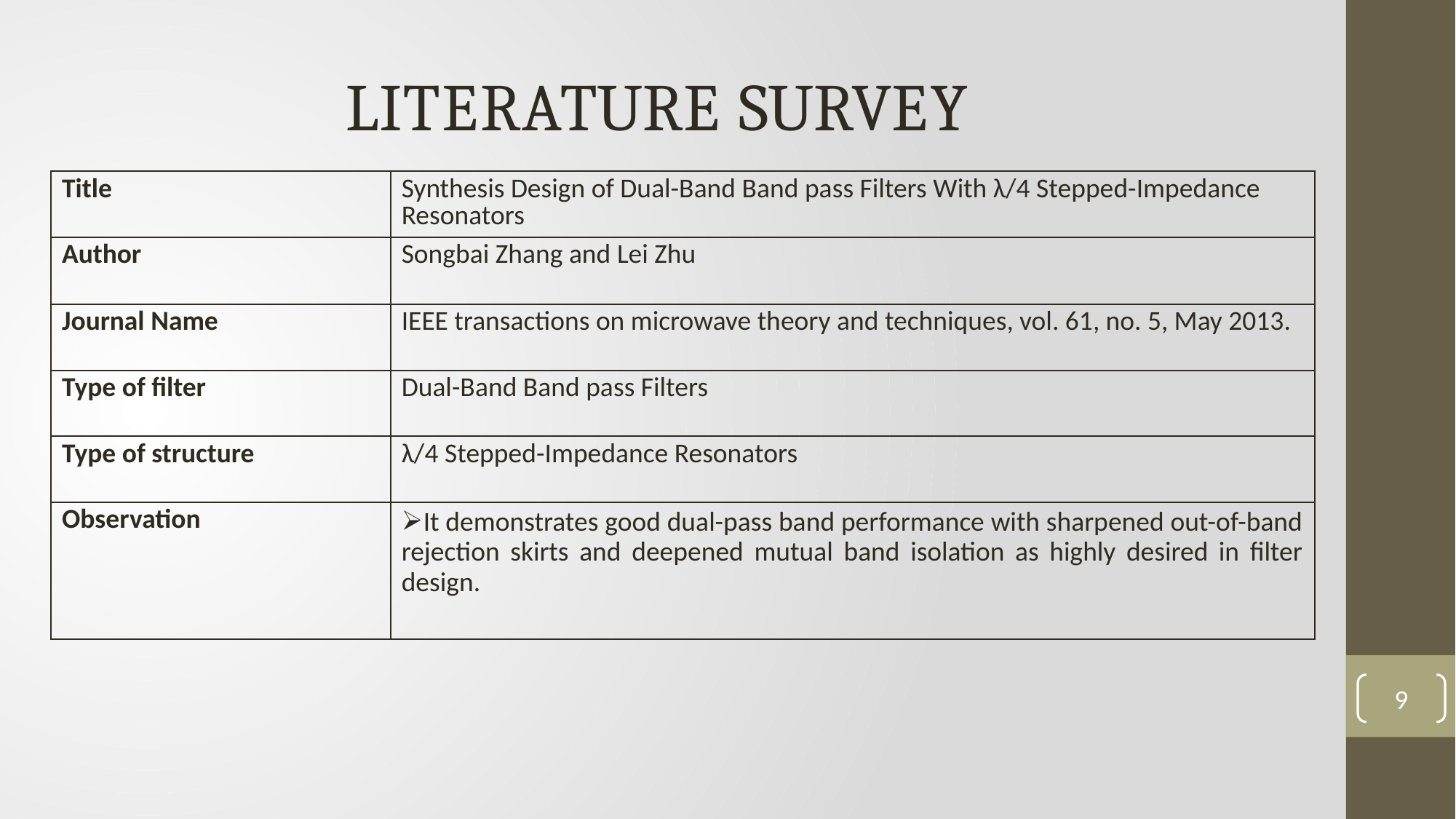

LITERATURE SURVEY
| Title | Synthesis Design of Dual-Band Band pass Filters With λ/4 Stepped-Impedance Resonators |
| --- | --- |
| Author | Songbai Zhang and Lei Zhu |
| Journal Name | IEEE transactions on microwave theory and techniques, vol. 61, no. 5, May 2013. |
| Type of filter | Dual-Band Band pass Filters |
| Type of structure | λ/4 Stepped-Impedance Resonators |
| Observation | It demonstrates good dual-pass band performance with sharpened out-of-band rejection skirts and deepened mutual band isolation as highly desired in filter design. |
9